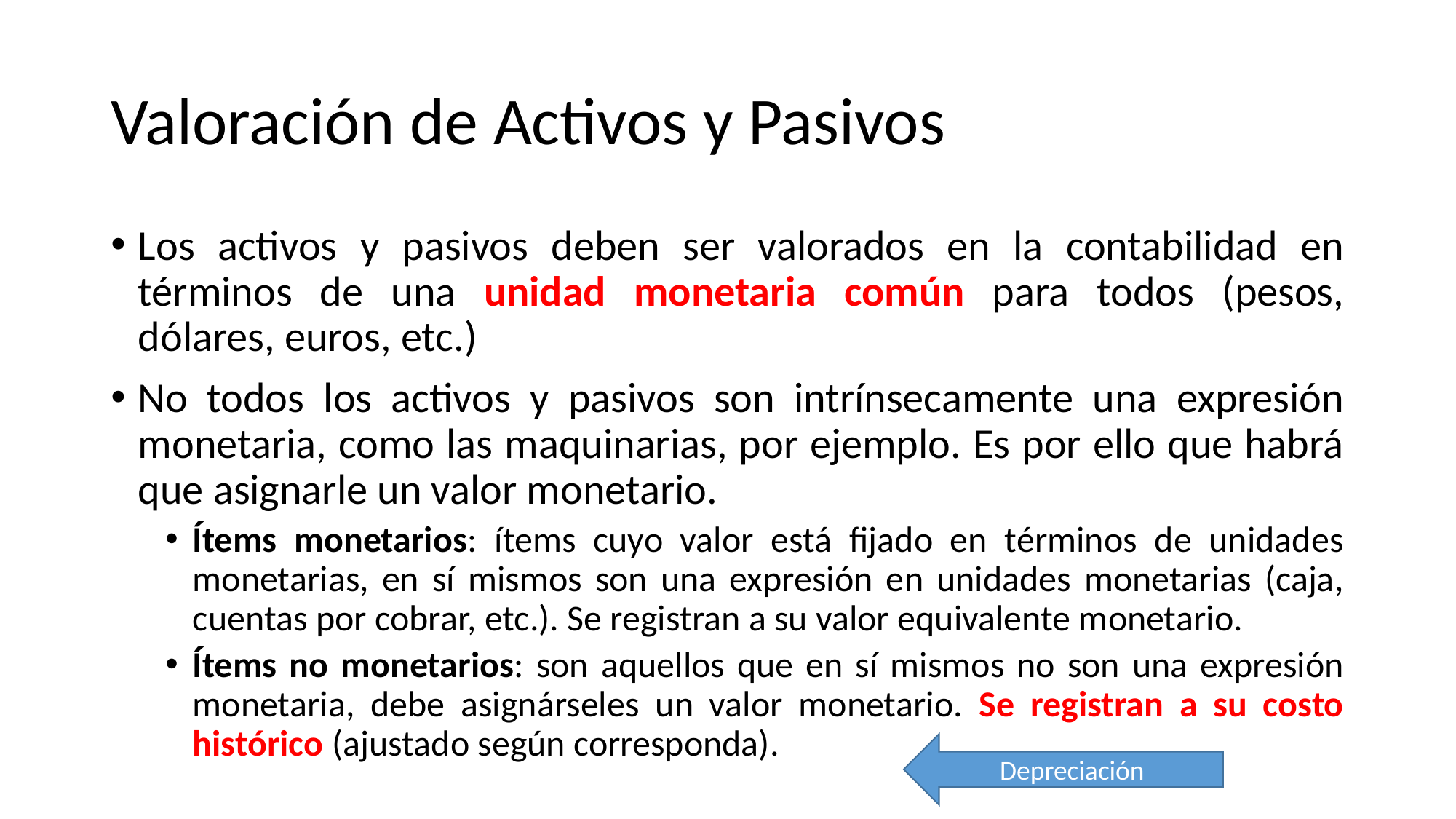

# Valoración de Activos y Pasivos
Los activos y pasivos deben ser valorados en la contabilidad en términos de una unidad monetaria común para todos (pesos, dólares, euros, etc.)
No todos los activos y pasivos son intrínsecamente una expresión monetaria, como las maquinarias, por ejemplo. Es por ello que habrá que asignarle un valor monetario.
Ítems monetarios: ítems cuyo valor está fijado en términos de unidades monetarias, en sí mismos son una expresión en unidades monetarias (caja, cuentas por cobrar, etc.). Se registran a su valor equivalente monetario.
Ítems no monetarios: son aquellos que en sí mismos no son una expresión monetaria, debe asignárseles un valor monetario. Se registran a su costo histórico (ajustado según corresponda).

Depreciación